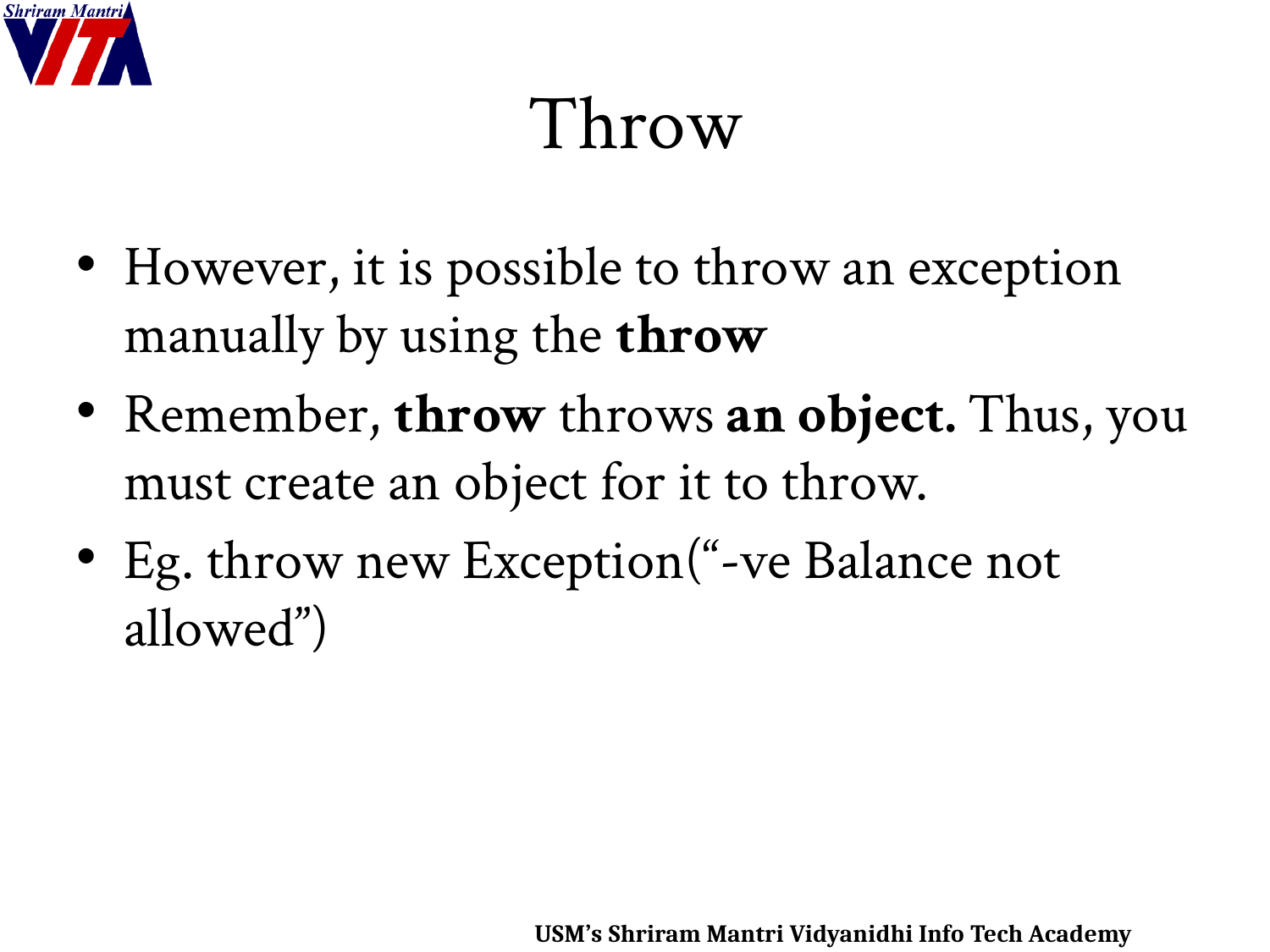

# Throw
However, it is possible to throw an exception manually by using the throw
Remember, throw throws an object. Thus, you must create an object for it to throw.
Eg. throw new Exception(“-ve Balance not allowed”)